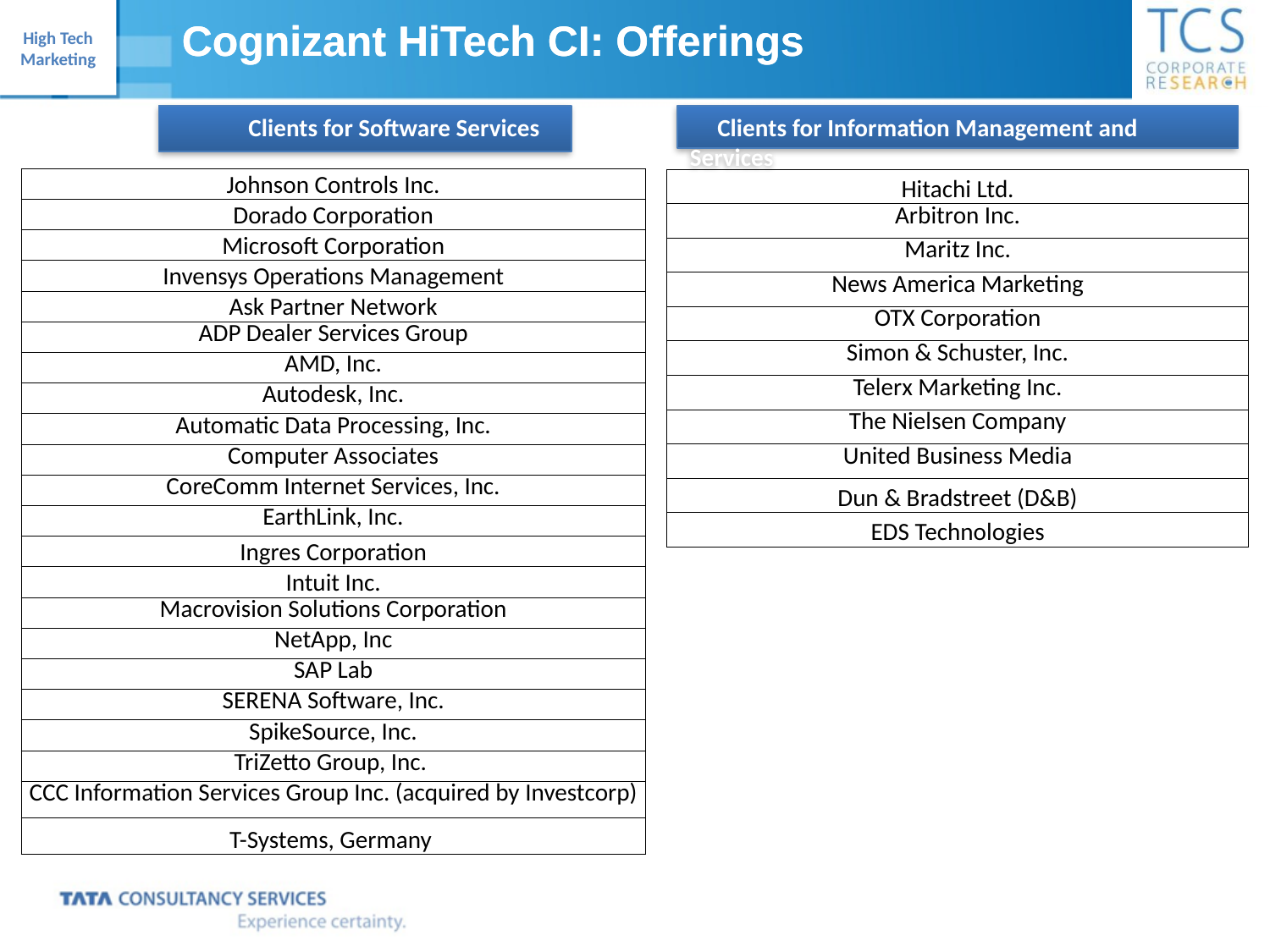

Cognizant HiTech CI: Offerings
Cognizant HiTech CI: Offerings
              Clients for Software Services
     Clients for Information Management and Services
| Johnson Controls Inc. |
| --- |
| Dorado Corporation |
| Microsoft Corporation |
| Invensys Operations Management |
| Ask Partner Network |
| ADP Dealer Services Group |
| AMD, Inc. |
| Autodesk, Inc. |
| Automatic Data Processing, Inc. |
| Computer Associates |
| CoreComm Internet Services, Inc. |
| EarthLink, Inc. |
| Ingres Corporation |
| Intuit Inc. |
| Macrovision Solutions Corporation |
| NetApp, Inc |
| SAP Lab |
| SERENA Software, Inc. |
| SpikeSource, Inc. |
| TriZetto Group, Inc. |
| CCC Information Services Group Inc. (acquired by Investcorp) |
| T-Systems, Germany |
| Hitachi Ltd. |
| --- |
| Arbitron Inc. |
| Maritz Inc. |
| News America Marketing |
| OTX Corporation |
| Simon & Schuster, Inc. |
| Telerx Marketing Inc. |
| The Nielsen Company |
| United Business Media |
| Dun & Bradstreet (D&B) |
| EDS Technologies |